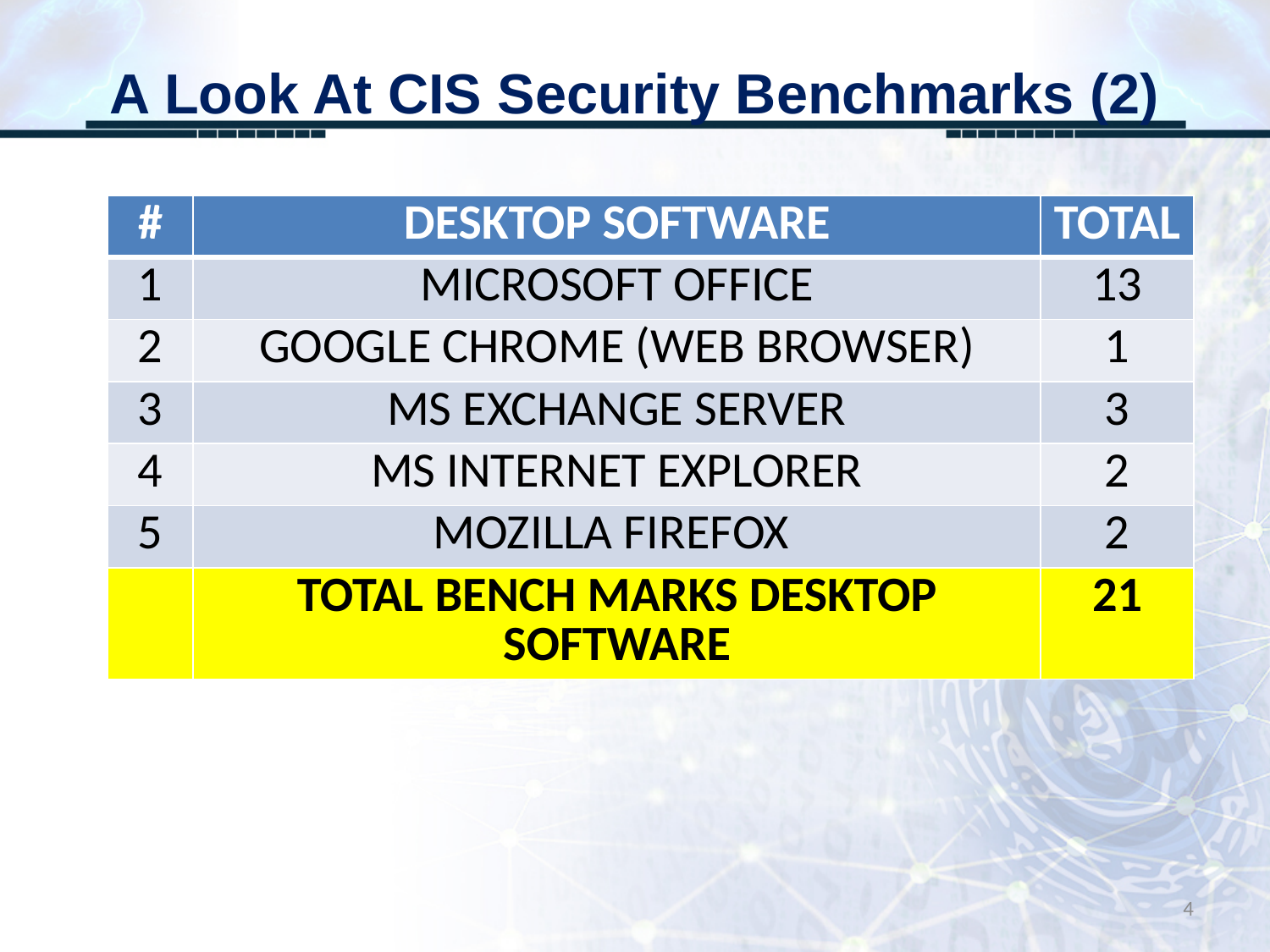

# A Look At CIS Security Benchmarks (2)
| # | DESKTOP SOFTWARE | TOTAL |
| --- | --- | --- |
| 1 | MICROSOFT OFFICE | 13 |
| 2 | GOOGLE CHROME (WEB BROWSER) | 1 |
| 3 | MS EXCHANGE SERVER | 3 |
| 4 | MS INTERNET EXPLORER | 2 |
| 5 | MOZILLA FIREFOX | 2 |
|  | TOTAL BENCH MARKS DESKTOP SOFTWARE | 21 |
4